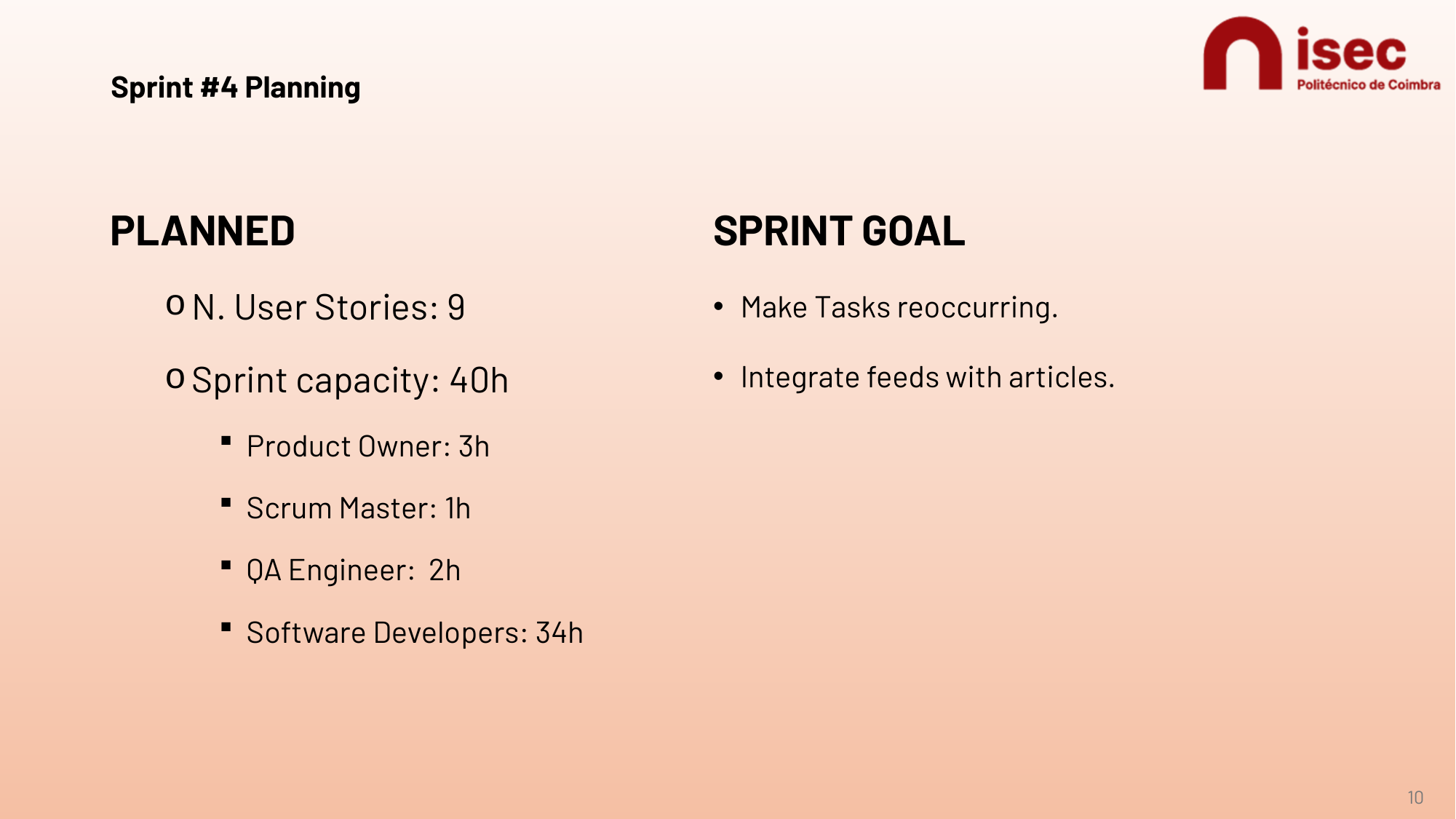

# Sprint #4 Planning
PLANNED
N. User Stories: 9
Sprint capacity: 40h
Product Owner: 3h
Scrum Master: 1h
QA Engineer:  2h
Software Developers: 34h

SPRINT GOAL
Make Tasks reoccurring.
Integrate feeds with articles.

10